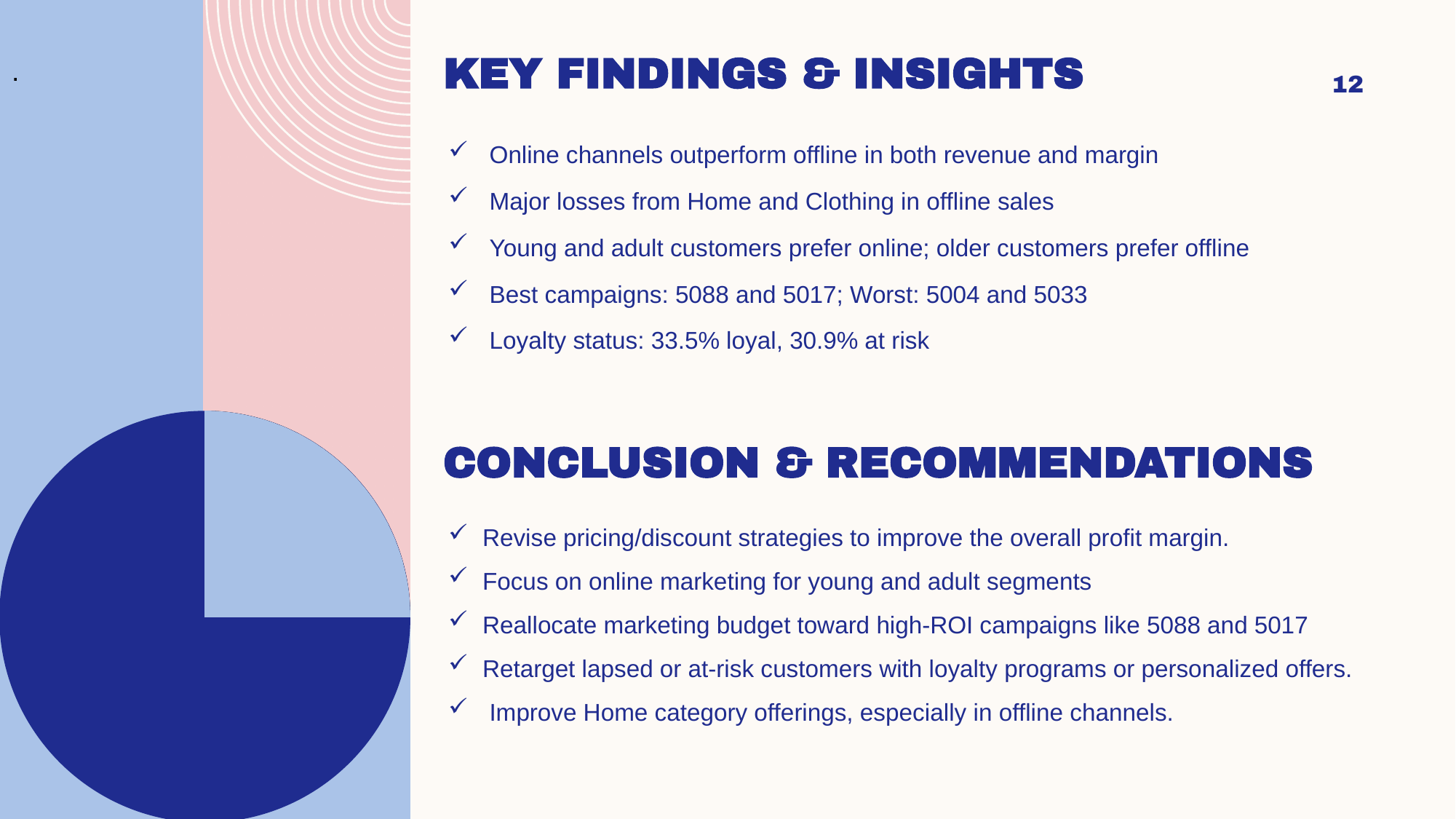

# Key Findings & Insights
.

12
Online channels outperform offline in both revenue and margin
Major losses from Home and Clothing in offline sales
Young and adult customers prefer online; older customers prefer offline
Best campaigns: 5088 and 5017; Worst: 5004 and 5033
Loyalty status: 33.5% loyal, 30.9% at risk

CONCLUSION & RECOMMENDATIONS
Revise pricing/discount strategies to improve the overall profit margin.
Focus on online marketing for young and adult segments
Reallocate marketing budget toward high-ROI campaigns like 5088 and 5017
Retarget lapsed or at-risk customers with loyalty programs or personalized offers.
 Improve Home category offerings, especially in offline channels.